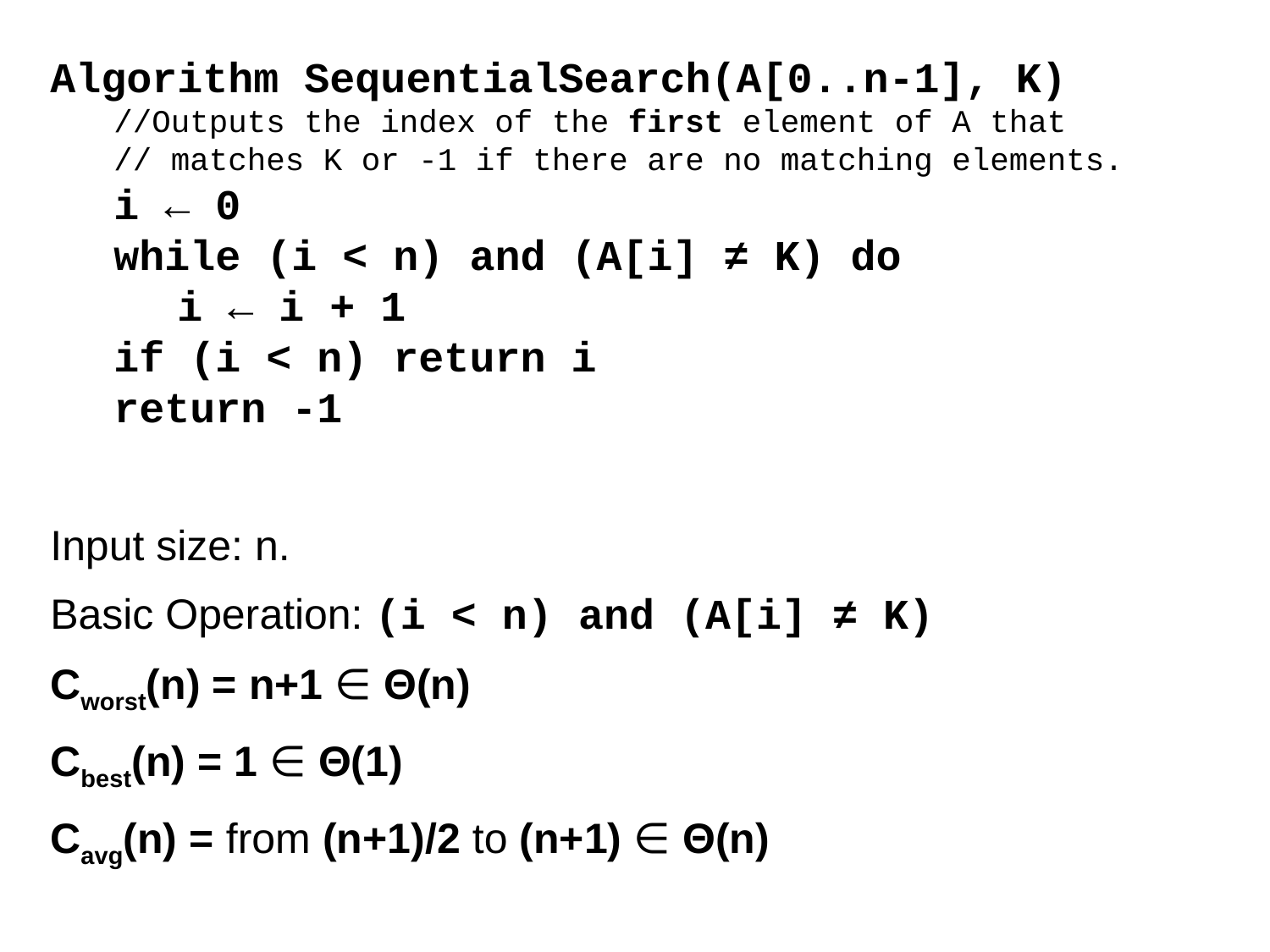

Algorithm SequentialSearch(A[0..n-1], K)
//Outputs the index of the first element of A that
// matches K or -1 if there are no matching elements.
i ← 0
while (i < n) and (A[i] ≠ K) do
i ← i + 1
if (i < n) return i
return -1

Input size: n.
Basic Operation: (i < n) and (A[i] ≠ K)
Cworst(n) = n+1 ∈ Θ(n)
Cbest(n) = 1 ∈ Θ(1)
Cavg(n) = from (n+1)/2 to (n+1) ∈ Θ(n)